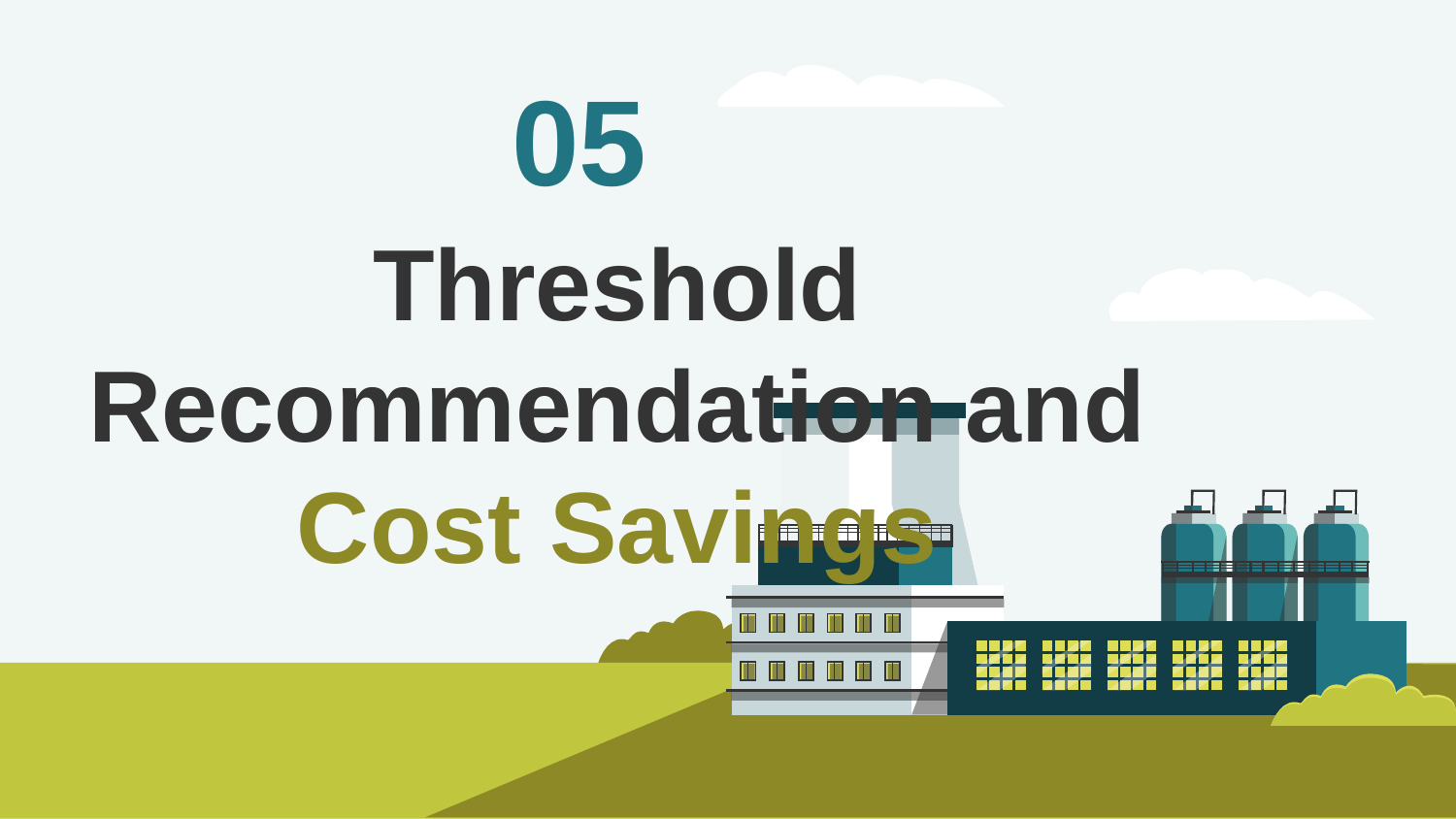

05
# Threshold Recommendation and Cost Savings